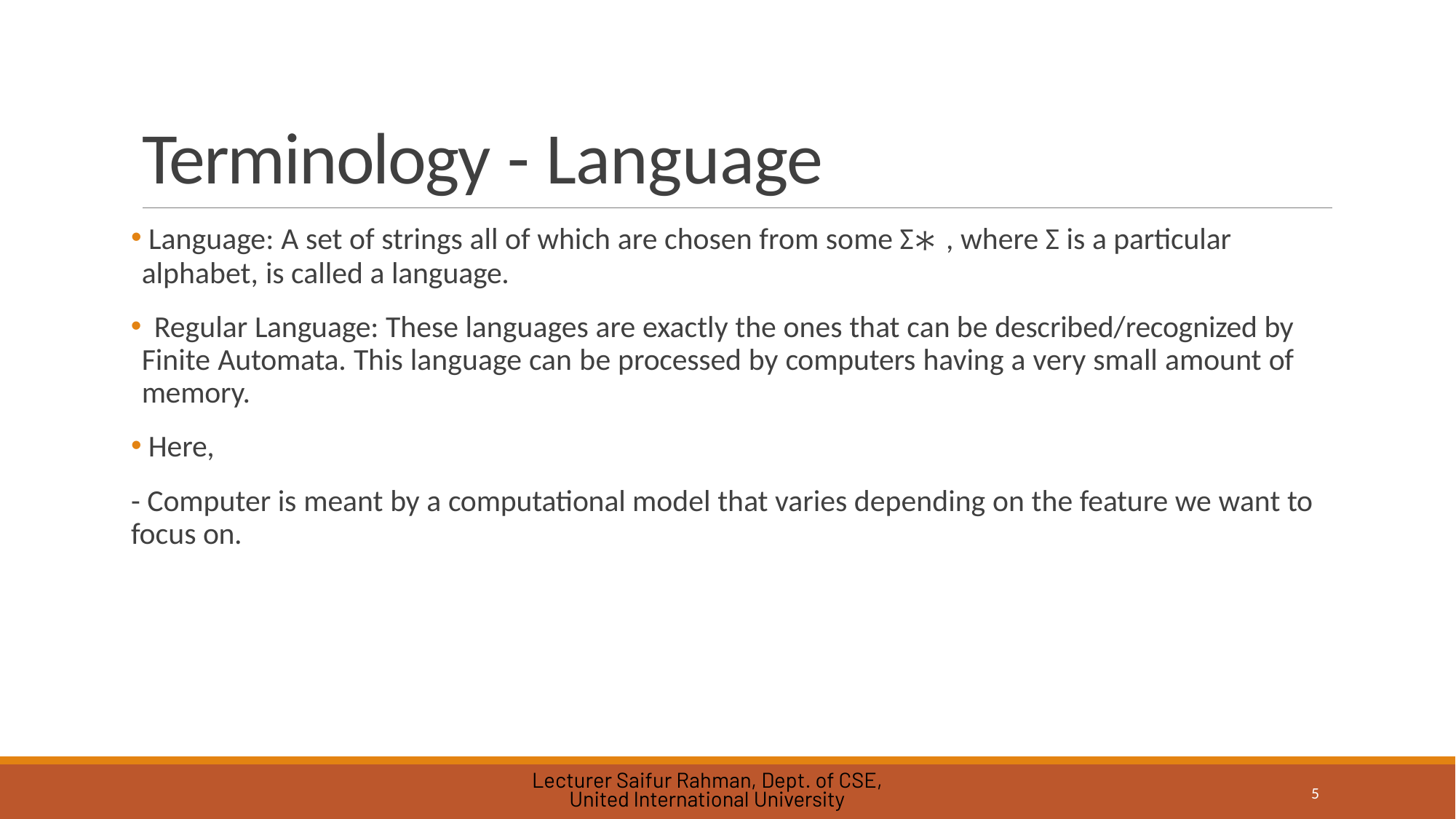

# Terminology - Language
Language: A set of strings all of which are chosen from some Σ∗ , where Σ is a particular
alphabet, is called a language.
	Regular Language: These languages are exactly the ones that can be described/recognized by Finite Automata. This language can be processed by computers having a very small amount of memory.
Here,
- Computer is meant by a computational model that varies depending on the feature we want to focus on.
Lecturer Saifur Rahman, Dept. of CSE, United International University
5